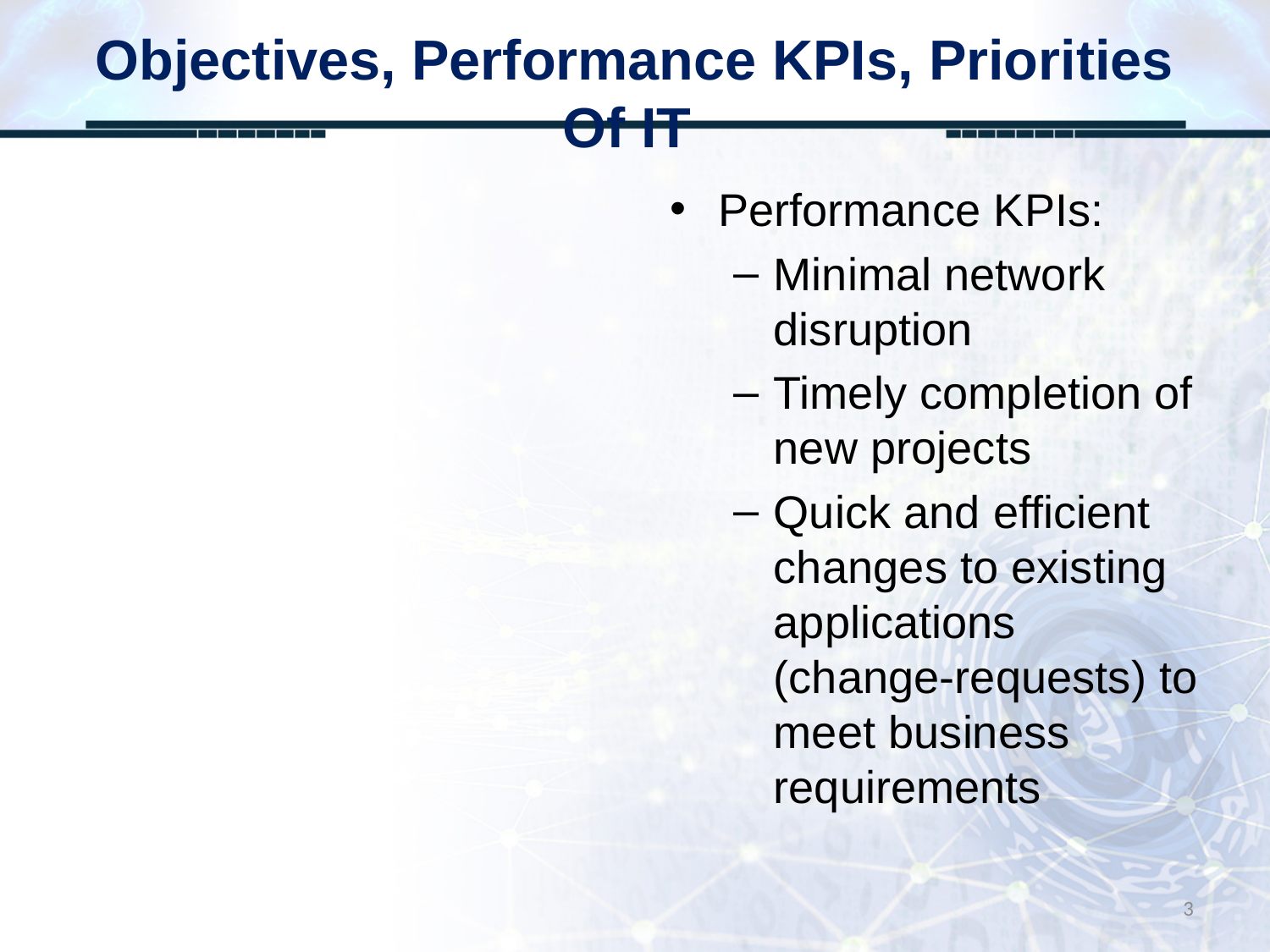

# Objectives, Performance KPIs, Priorities Of IT
Performance KPIs:
Minimal network disruption
Timely completion of new projects
Quick and efficient changes to existing applications (change-requests) to meet business requirements

3